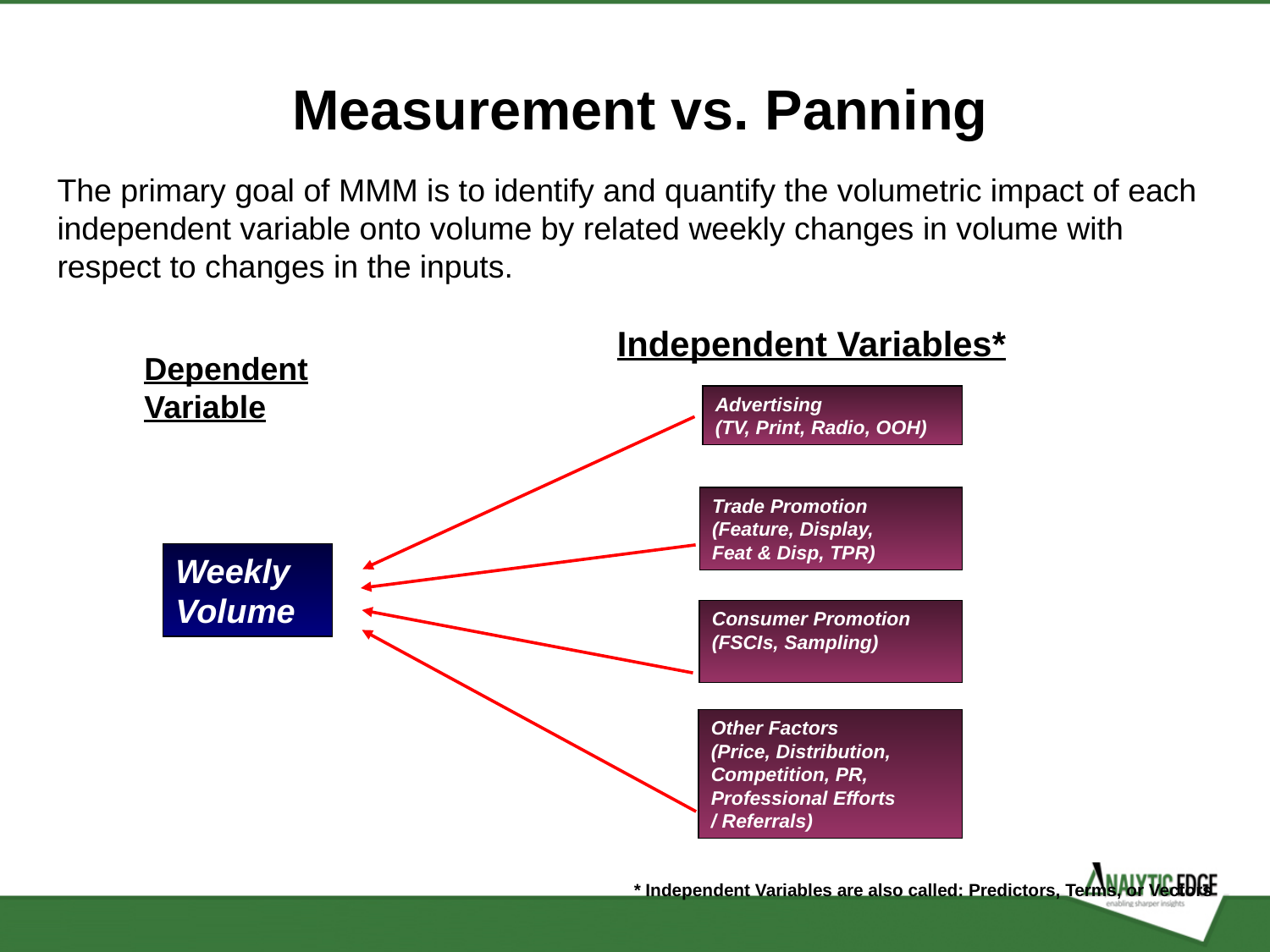

Measurement vs. Panning
The primary goal of MMM is to identify and quantify the volumetric impact of each independent variable onto volume by related weekly changes in volume with respect to changes in the inputs.
Independent Variables*
Dependent Variable
Advertising
(TV, Print, Radio, OOH)

Trade Promotion
(Feature, Display,
Feat & Disp, TPR)
Weekly
Volume

Consumer Promotion
(FSCIs, Sampling)

Other Factors
(Price, Distribution,
Competition, PR,
Professional Efforts
/ Referrals)
* Independent Variables are also called: Predictors, Terms, or Vectors